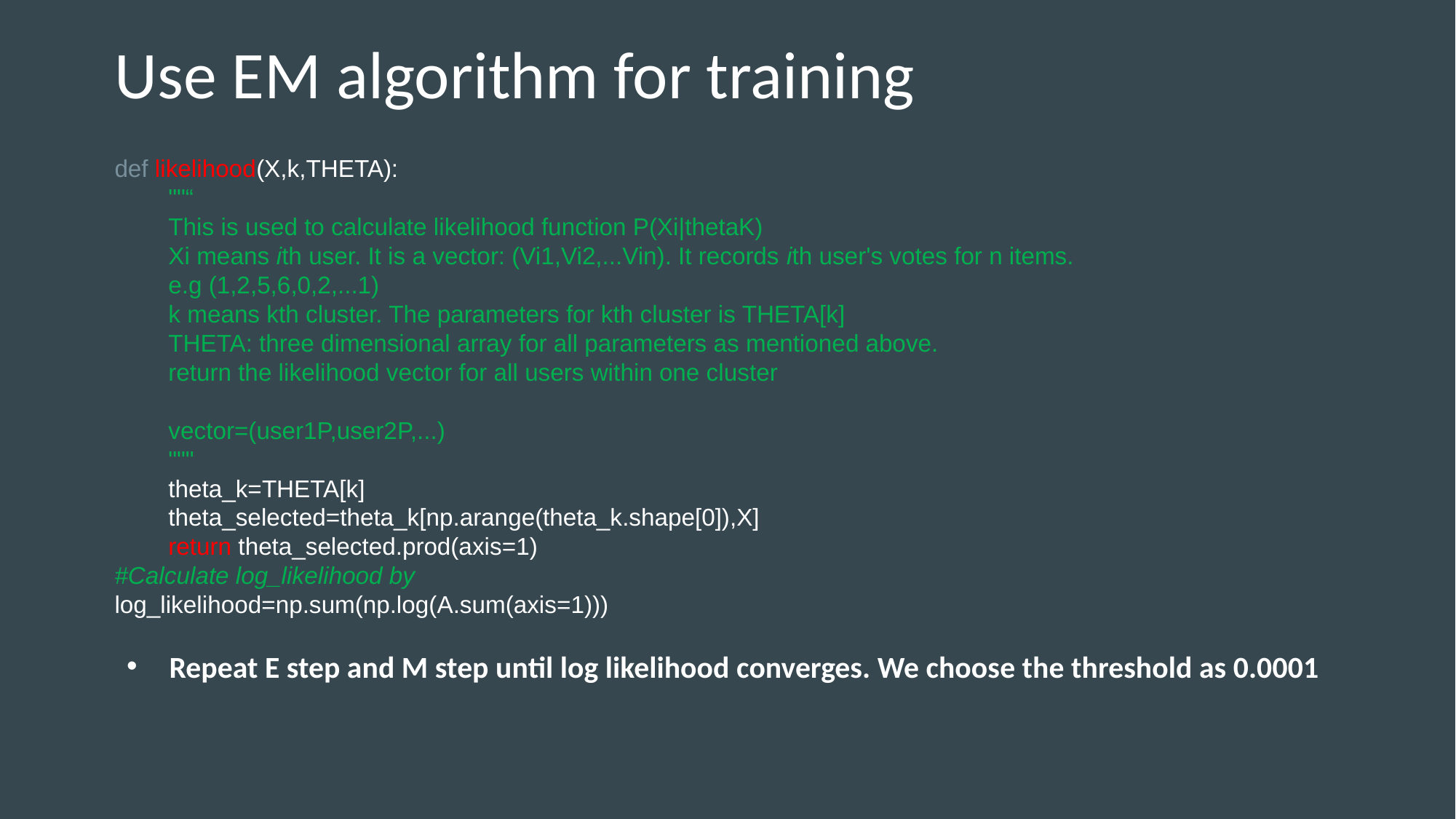

# Use EM algorithm for training
def likelihood(X,k,THETA):
        ""“
        This is used to calculate likelihood function P(Xi|thetaK)
        Xi means ith user. It is a vector: (Vi1,Vi2,...Vin). It records ith user's votes for n items.
        e.g (1,2,5,6,0,2,...1)
        k means kth cluster. The parameters for kth cluster is THETA[k]
        THETA: three dimensional array for all parameters as mentioned above.
        return the likelihood vector for all users within one cluster
        vector=(user1P,user2P,...)
        """
        theta_k=THETA[k]
        theta_selected=theta_k[np.arange(theta_k.shape[0]),X]
        return theta_selected.prod(axis=1)
#Calculate log_likelihood by
log_likelihood=np.sum(np.log(A.sum(axis=1)))

Repeat E step and M step until log likelihood converges. We choose the threshold as 0.0001